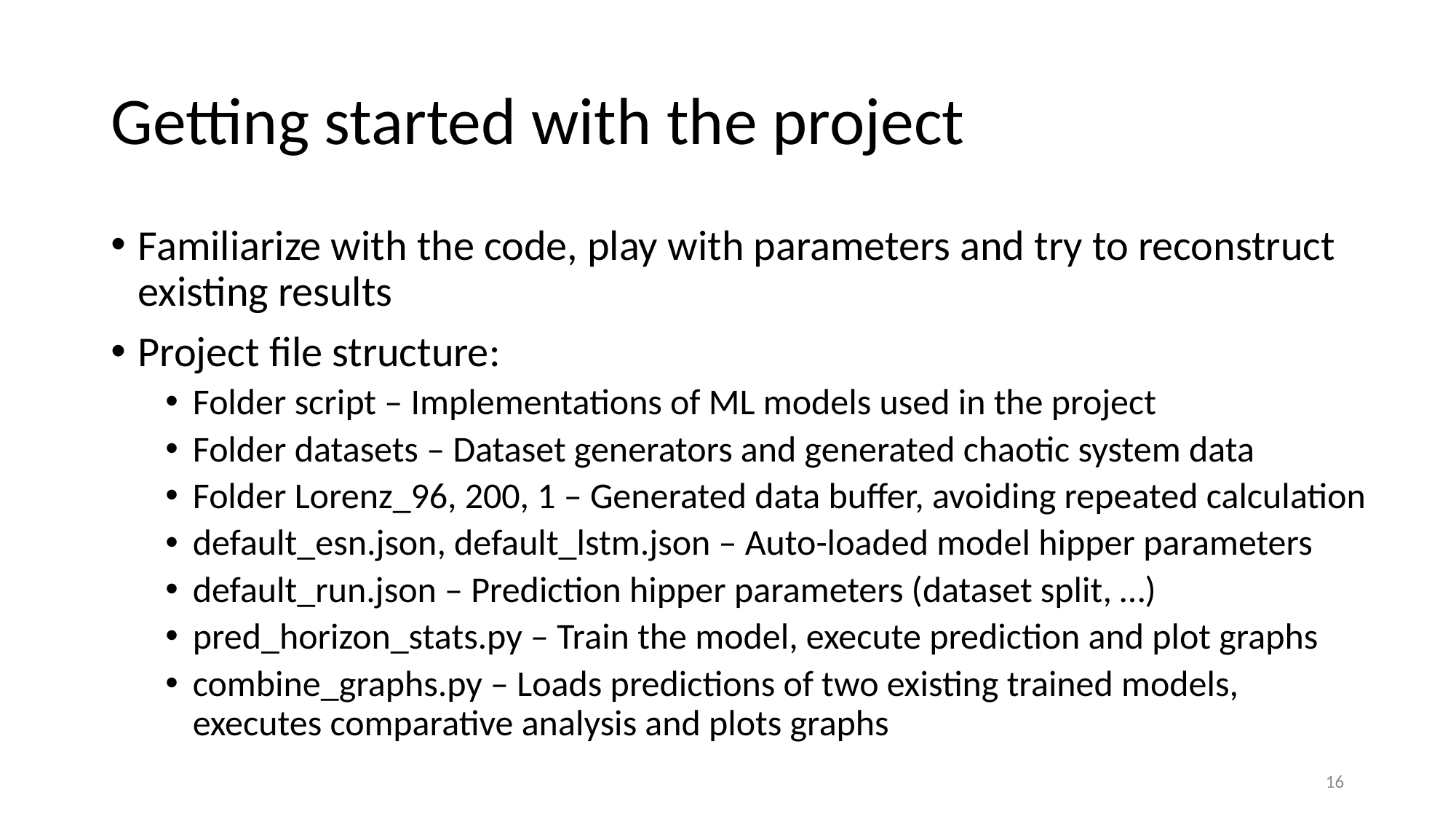

# Getting started with the project
Familiarize with the code, play with parameters and try to reconstruct existing results
Project file structure:
Folder script – Implementations of ML models used in the project
Folder datasets – Dataset generators and generated chaotic system data
Folder Lorenz_96, 200, 1 – Generated data buffer, avoiding repeated calculation
default_esn.json, default_lstm.json – Auto-loaded model hipper parameters
default_run.json – Prediction hipper parameters (dataset split, …)
pred_horizon_stats.py – Train the model, execute prediction and plot graphs
combine_graphs.py – Loads predictions of two existing trained models, executes comparative analysis and plots graphs
16